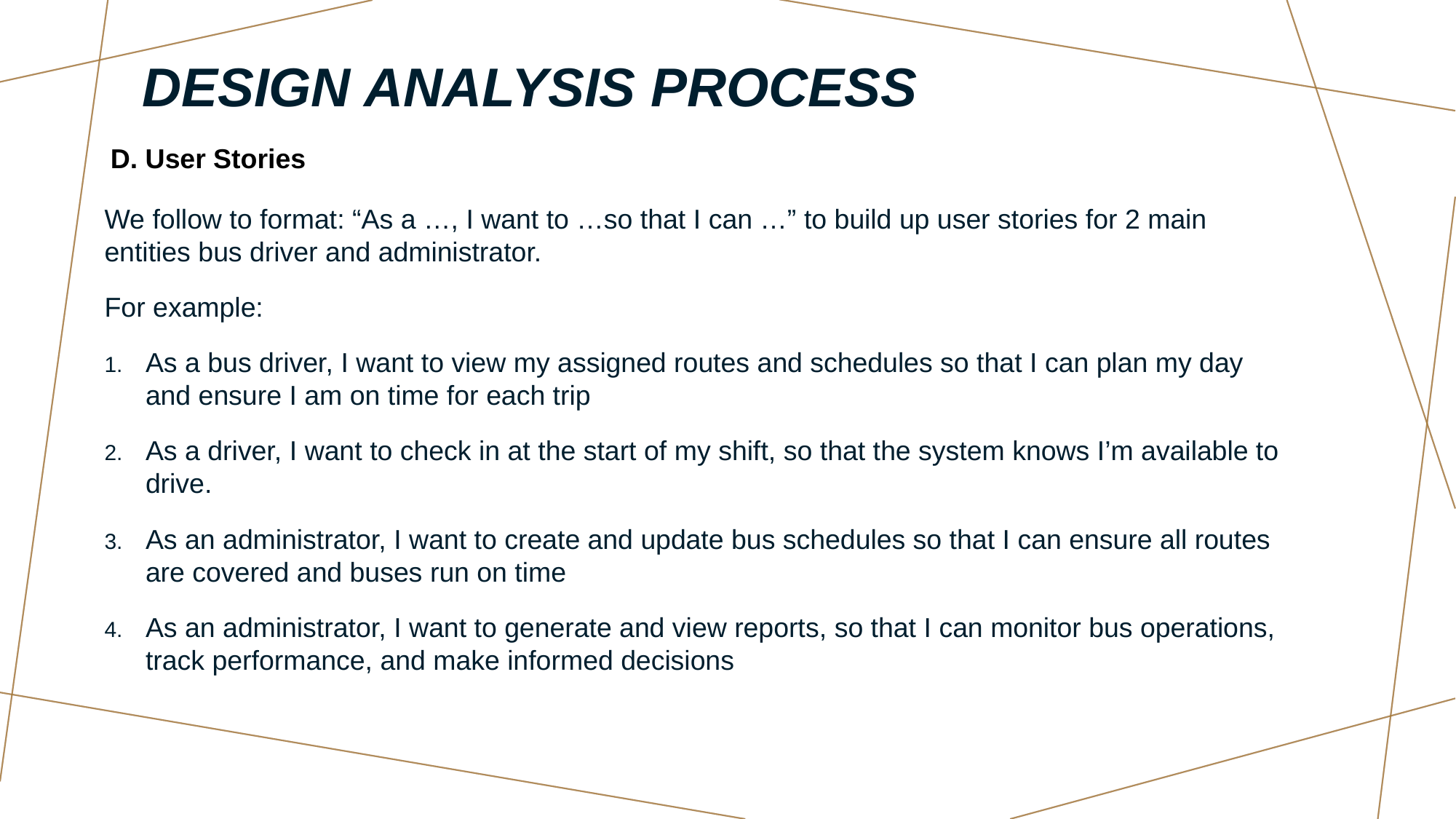

# Design Analysis process
D. User Stories
We follow to format: “As a …, I want to …so that I can …” to build up user stories for 2 main entities bus driver and administrator.
For example:
As a bus driver, I want to view my assigned routes and schedules so that I can plan my day and ensure I am on time for each trip
As a driver, I want to check in at the start of my shift, so that the system knows I’m available to drive.
As an administrator, I want to create and update bus schedules so that I can ensure all routes are covered and buses run on time
As an administrator, I want to generate and view reports, so that I can monitor bus operations, track performance, and make informed decisions